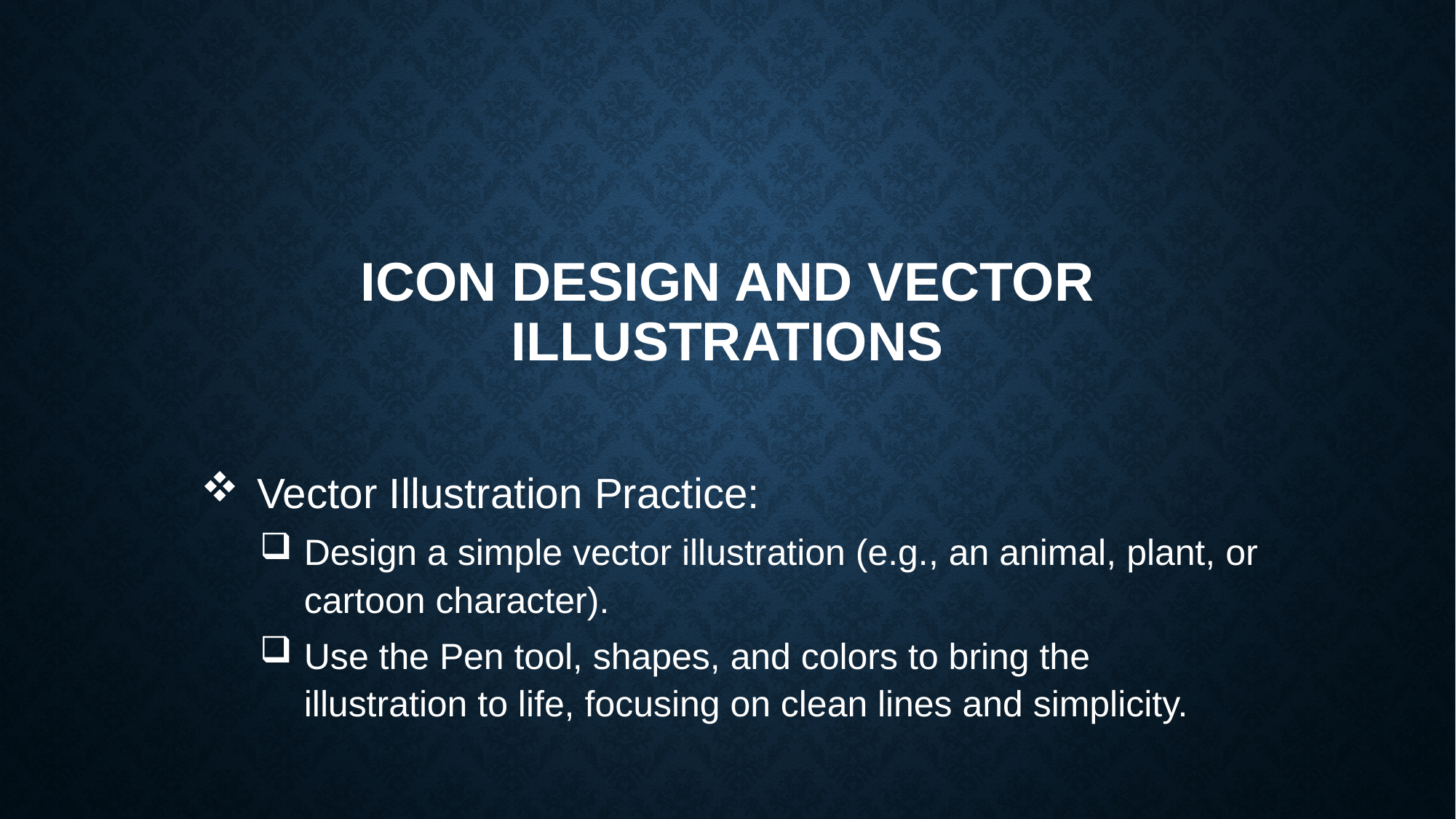

# Icon Design and Vector Illustrations
 Vector Illustration Practice:
Design a simple vector illustration (e.g., an animal, plant, or cartoon character).
Use the Pen tool, shapes, and colors to bring the illustration to life, focusing on clean lines and simplicity.